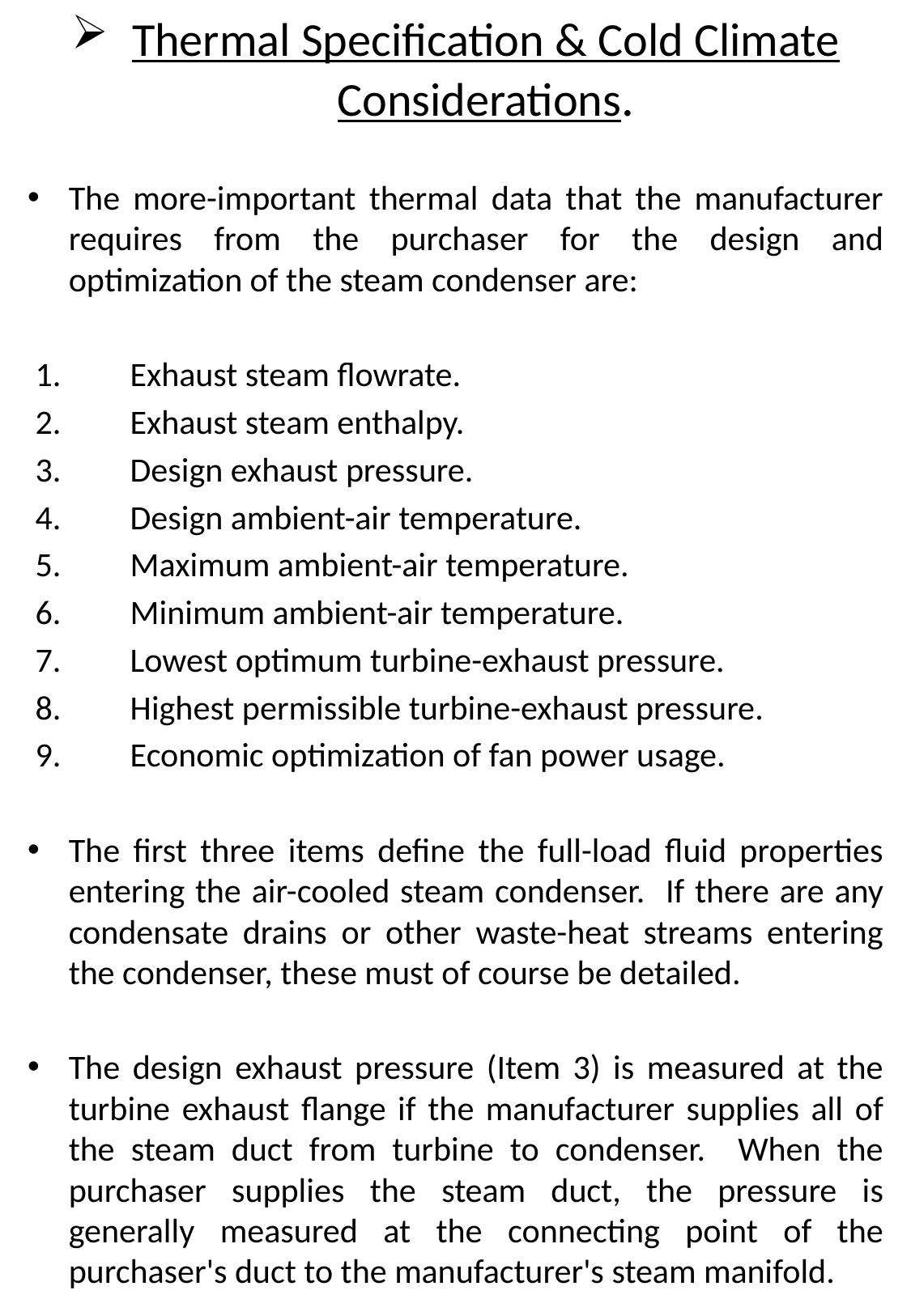

# Thermal Specification & Cold Climate Considerations.
The more-important thermal data that the manufacturer requires from the purchaser for the design and optimization of the steam condenser are:

 1.         Exhaust steam flowrate.
 2.         Exhaust steam enthalpy.
 3.         Design exhaust pressure.
 4.         Design ambient-air temperature.
 5.         Maximum ambient-air temperature.
 6.         Minimum ambient-air temperature.
 7.         Lowest optimum turbine-exhaust pressure.
 8.         Highest permissible turbine-exhaust pressure.
 9.         Economic optimization of fan power usage.

The first three items define the full-load fluid properties entering the air-cooled steam condenser.  If there are any condensate drains or other waste-heat streams entering the condenser, these must of course be detailed.

The design exhaust pressure (Item 3) is measured at the turbine exhaust flange if the manufacturer supplies all of the steam duct from turbine to condenser.  When the purchaser supplies the steam duct, the pressure is generally measured at the connecting point of the purchaser's duct to the manufacturer's steam manifold.